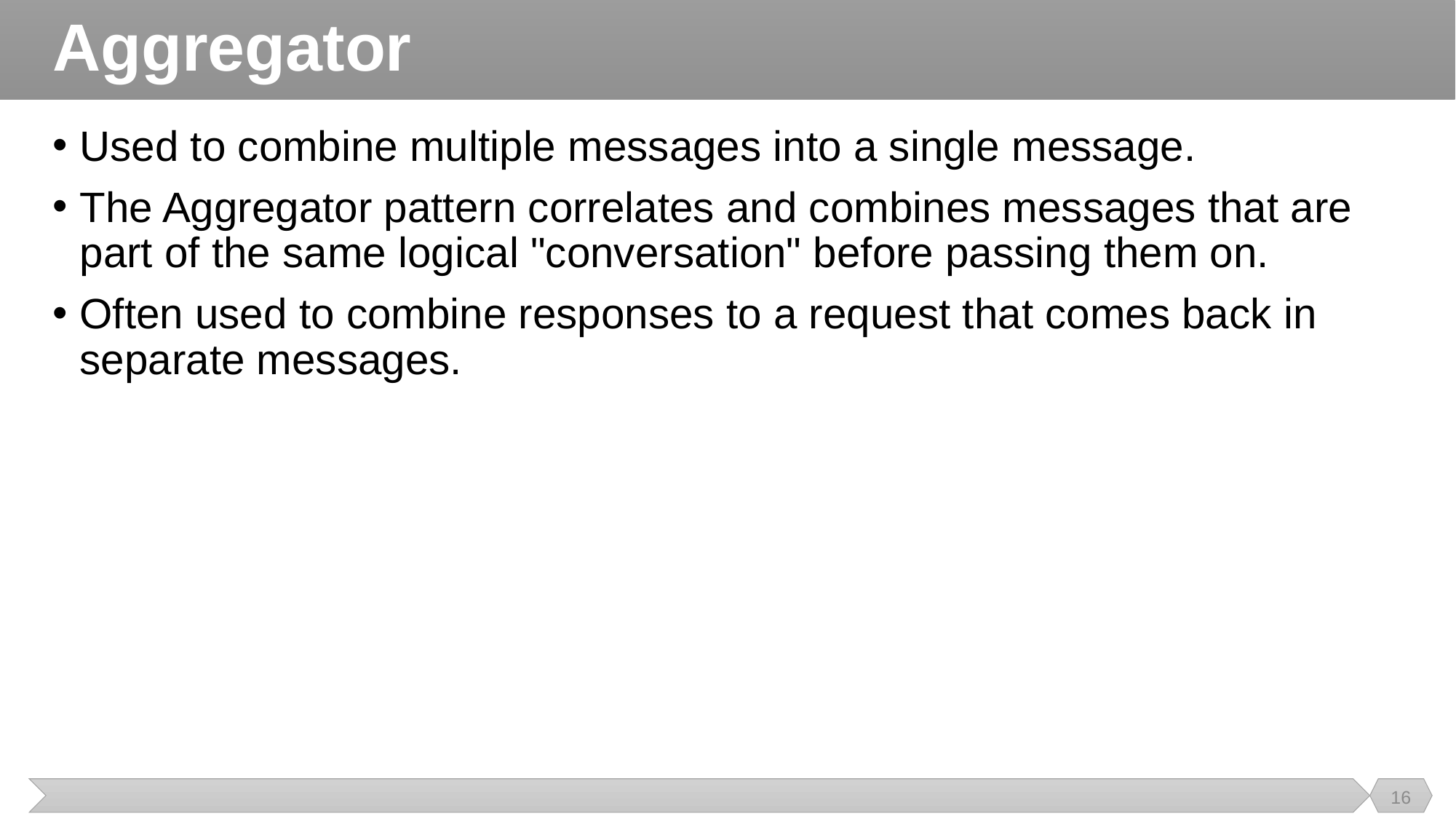

# Aggregator
Used to combine multiple messages into a single message.
The Aggregator pattern correlates and combines messages that are part of the same logical "conversation" before passing them on.
Often used to combine responses to a request that comes back in separate messages.
16